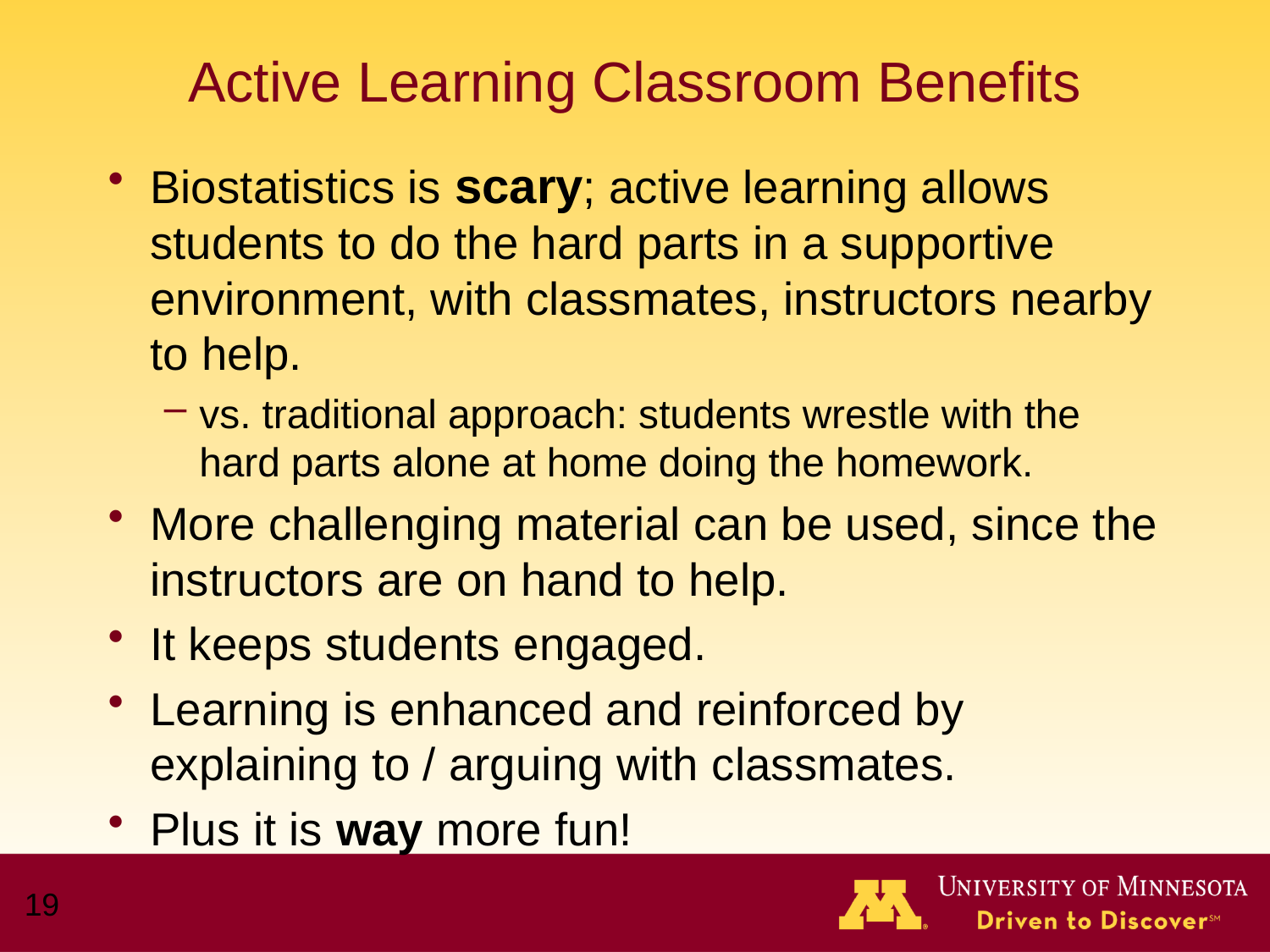

# Active Learning Classroom Benefits
Biostatistics is scary; active learning allows students to do the hard parts in a supportive environment, with classmates, instructors nearby to help.
vs. traditional approach: students wrestle with the hard parts alone at home doing the homework.
More challenging material can be used, since the instructors are on hand to help.
It keeps students engaged.
Learning is enhanced and reinforced by explaining to / arguing with classmates.
Plus it is way more fun!